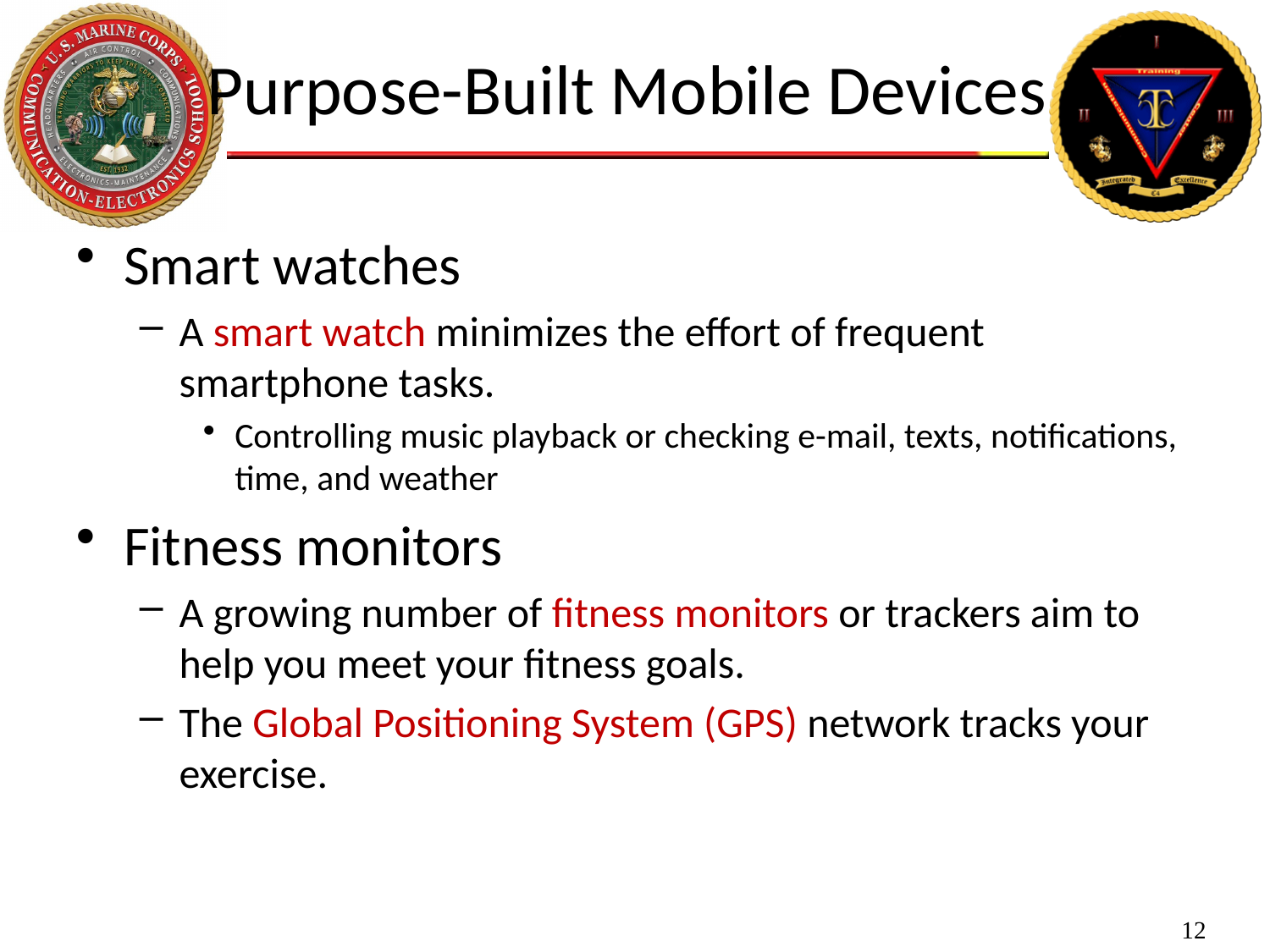

# Purpose-Built Mobile Devices
Smart watches
A smart watch minimizes the effort of frequent smartphone tasks.
Controlling music playback or checking e-mail, texts, notifications, time, and weather
Fitness monitors
A growing number of fitness monitors or trackers aim to help you meet your fitness goals.
The Global Positioning System (GPS) network tracks your exercise.